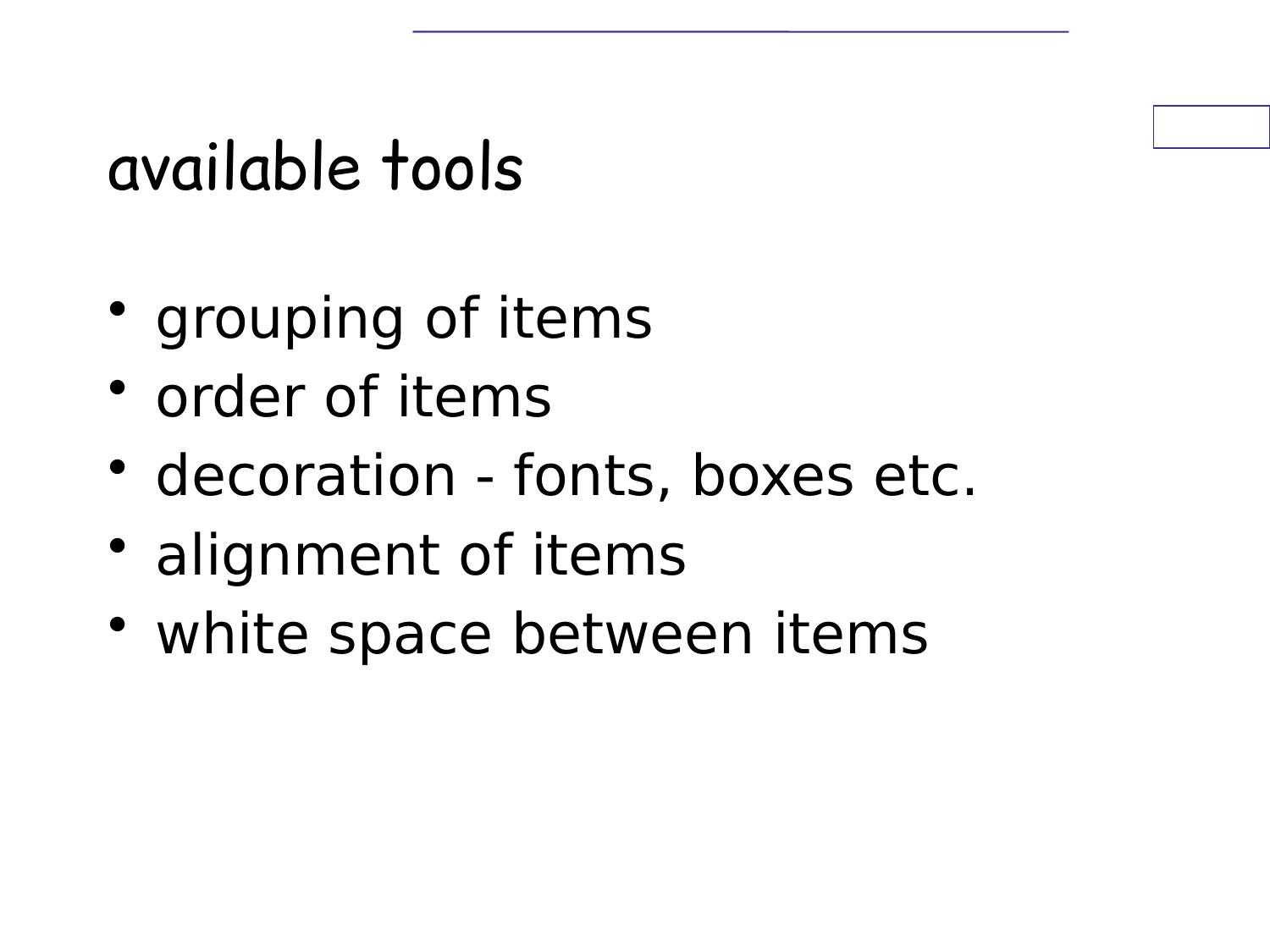

# available tools
grouping of items
order of items
decoration - fonts, boxes etc.
alignment of items
white space between items